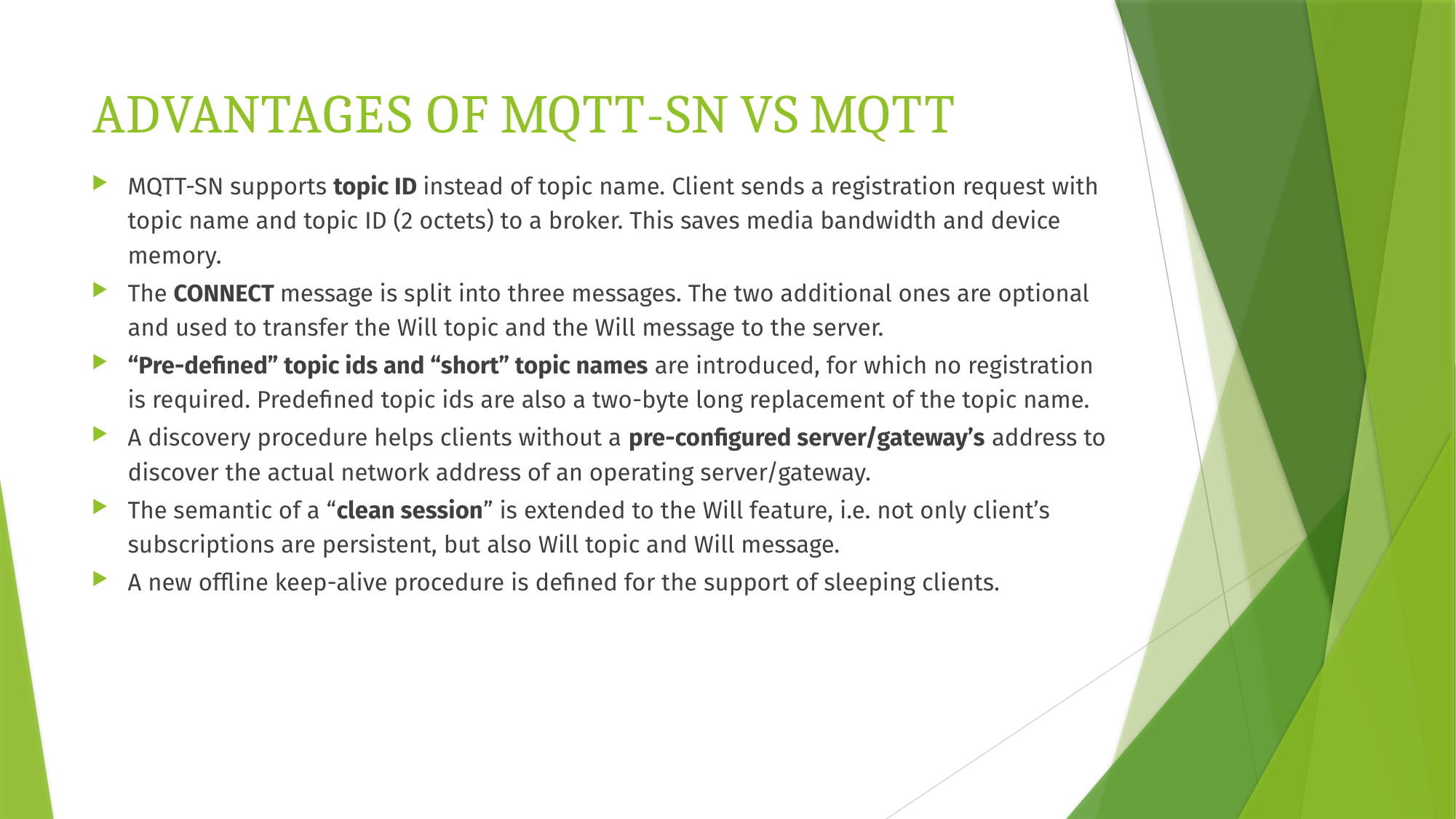

# ADVANTAGES OF MQTT-SN VS MQTT
MQTT-SN supports topic ID instead of topic name. Client sends a registration request with topic name and topic ID (2 octets) to a broker. This saves media bandwidth and device memory.
The CONNECT message is split into three messages. The two additional ones are optional and used to transfer the Will topic and the Will message to the server.
“Pre-defined” topic ids and “short” topic names are introduced, for which no registration is required. Predefined topic ids are also a two-byte long replacement of the topic name.
A discovery procedure helps clients without a pre-configured server/gateway’s address to discover the actual network address of an operating server/gateway.
The semantic of a “clean session” is extended to the Will feature, i.e. not only client’s subscriptions are persistent, but also Will topic and Will message.
A new offline keep-alive procedure is defined for the support of sleeping clients.